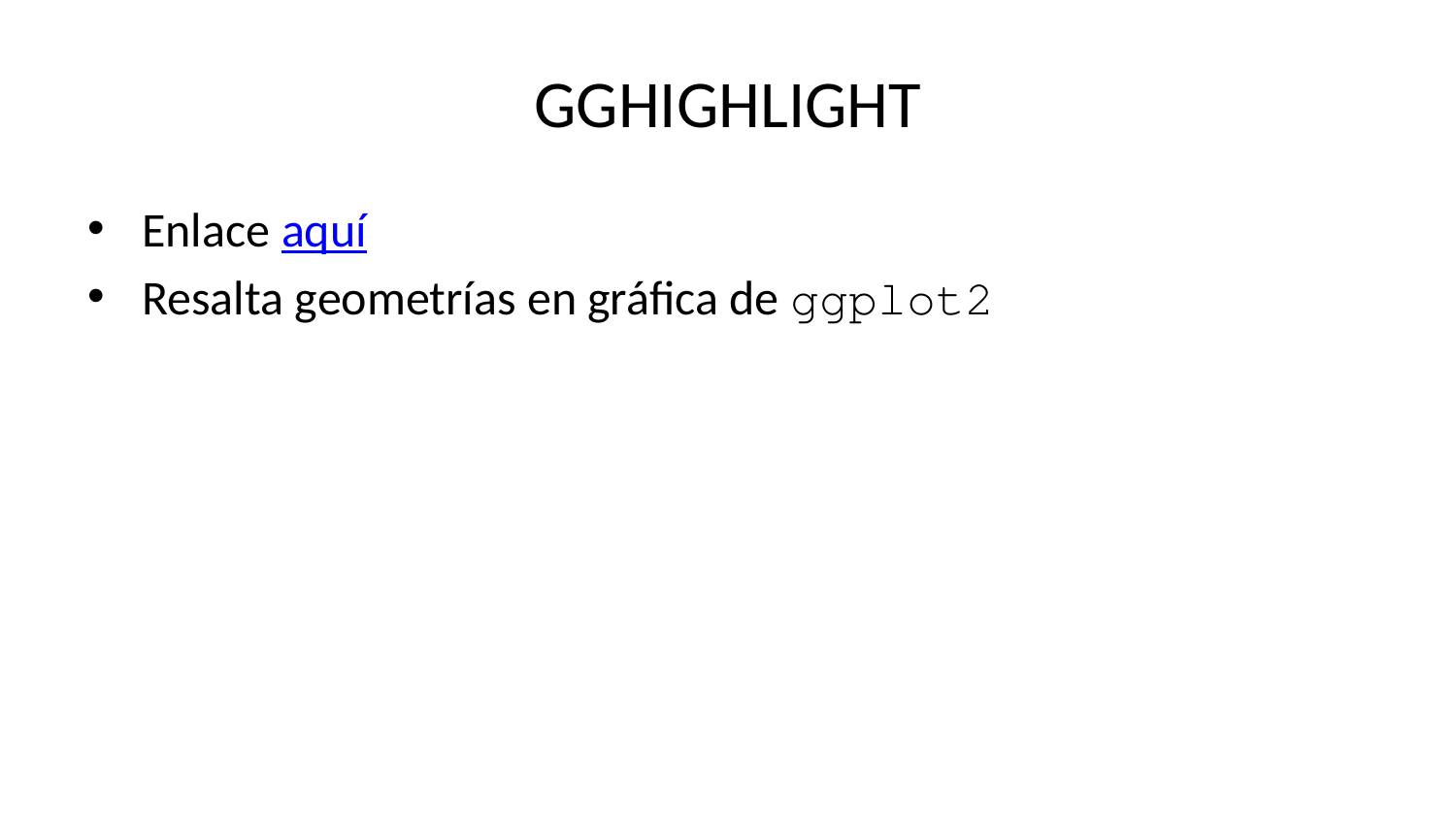

# GGHIGHLIGHT
Enlace aquí
Resalta geometrías en gráfica de ggplot2